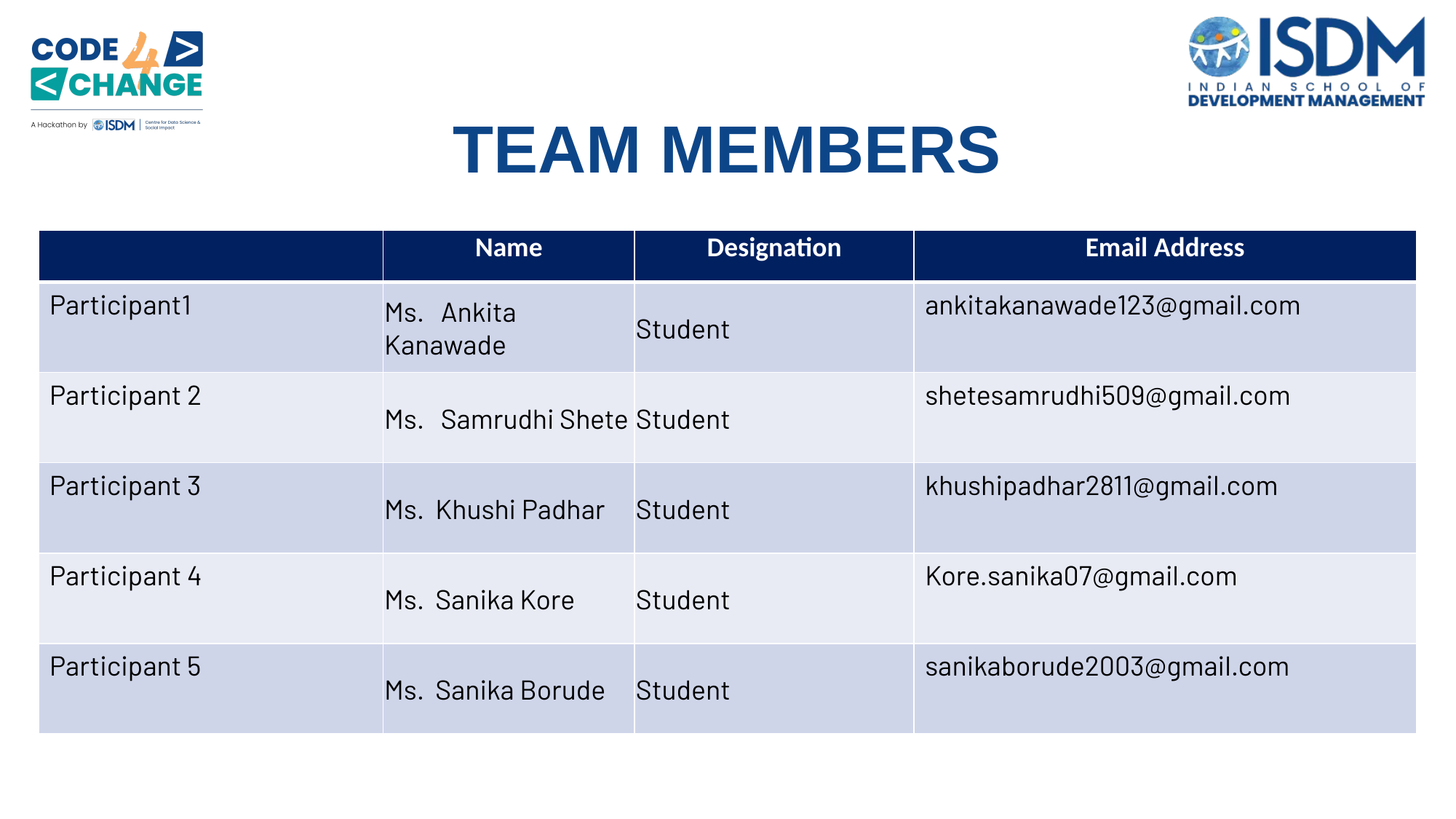

TEAM MEMBERS
|  | Name | Designation | Email Address |
| --- | --- | --- | --- |
| Participant1 | Ms. Ankita Kanawade | Student | ankitakanawade123@gmail.com |
| Participant 2 | Ms. Samrudhi Shete | Student | shetesamrudhi509@gmail.com |
| Participant 3 | Ms. Khushi Padhar | Student | khushipadhar2811@gmail.com |
| Participant 4 | Ms. Sanika Kore | Student | Kore.sanika07@gmail.com |
| Participant 5 | Ms. Sanika Borude | Student | sanikaborude2003@gmail.com |